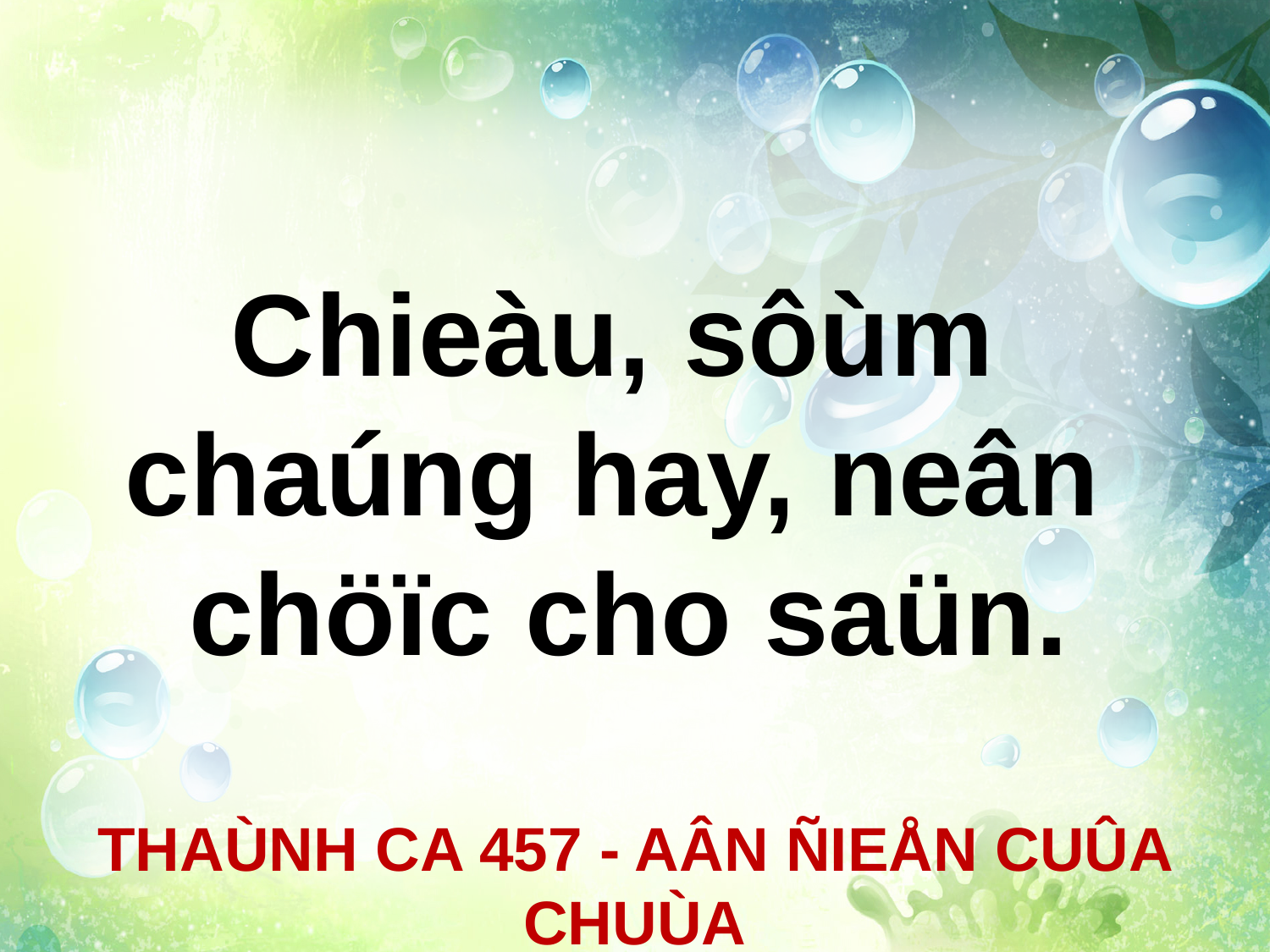

Chieàu, sôùm
chaúng hay, neân
chöïc cho saün.
THAÙNH CA 457 - AÂN ÑIEÅN CUÛA CHUÙA